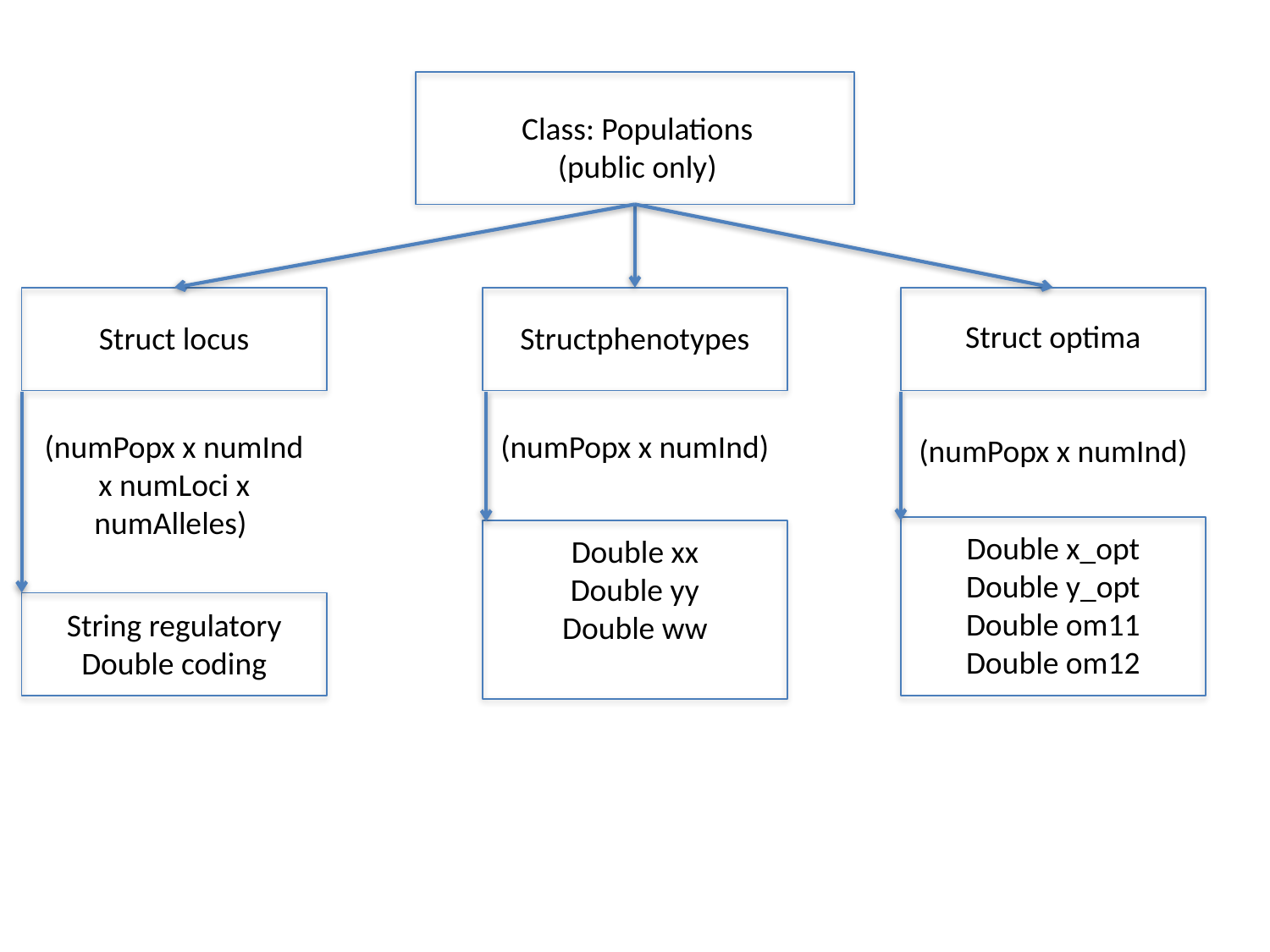

Class: Populations
(public only)

Struct optima
Struct locus
Structphenotypes
(numPopx x numInd
x numLoci x numAlleles)
(numPopx x numInd)
(numPopx x numInd)

Double x_opt
Double y_opt
Double om11
Double om12

Double xx
Double yy
Double ww

String regulatory
Double coding